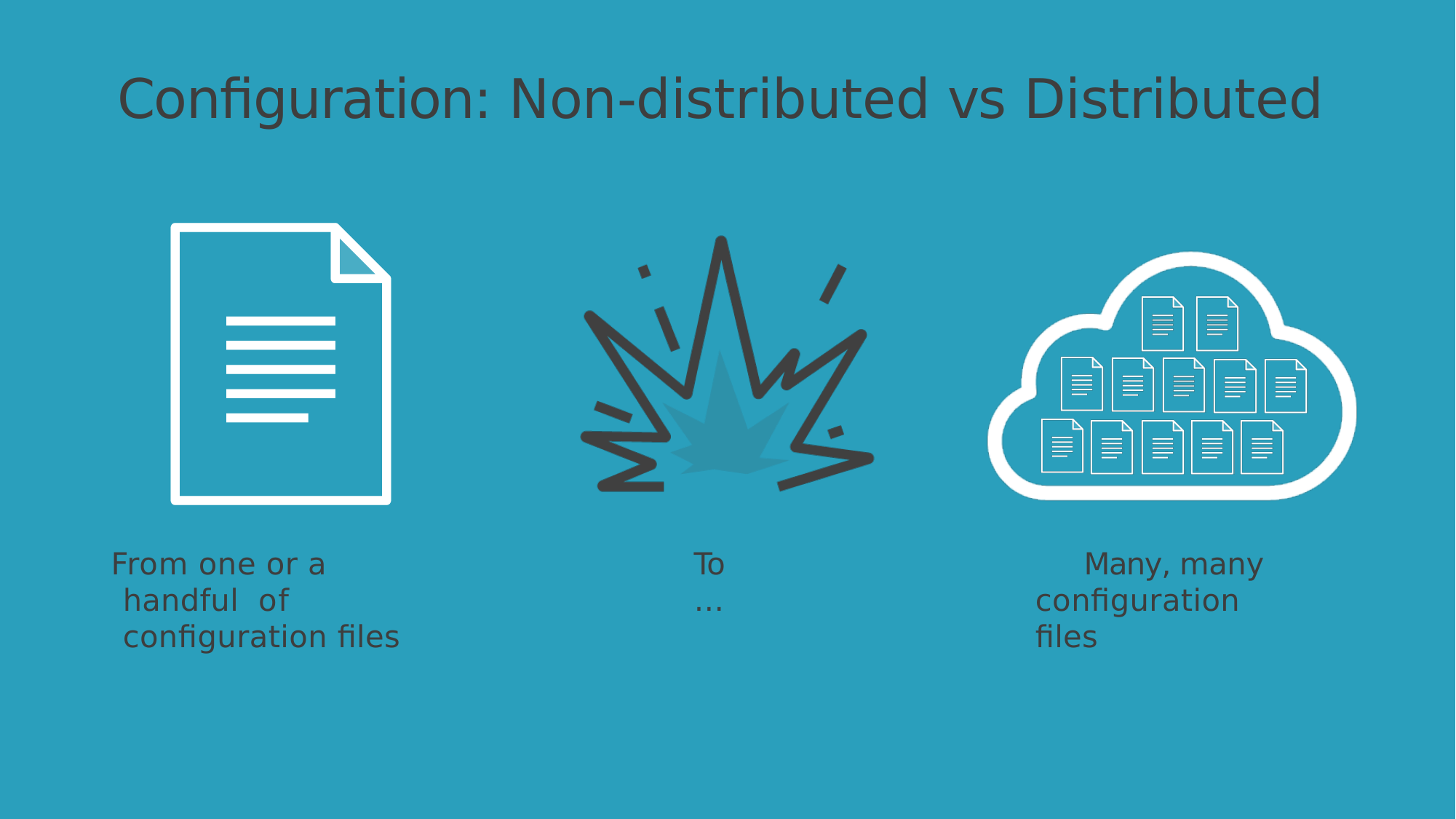

# Configuration: Non-distributed vs Distributed

From one or a handful  of configuration files
To …
Many, many  configuration files